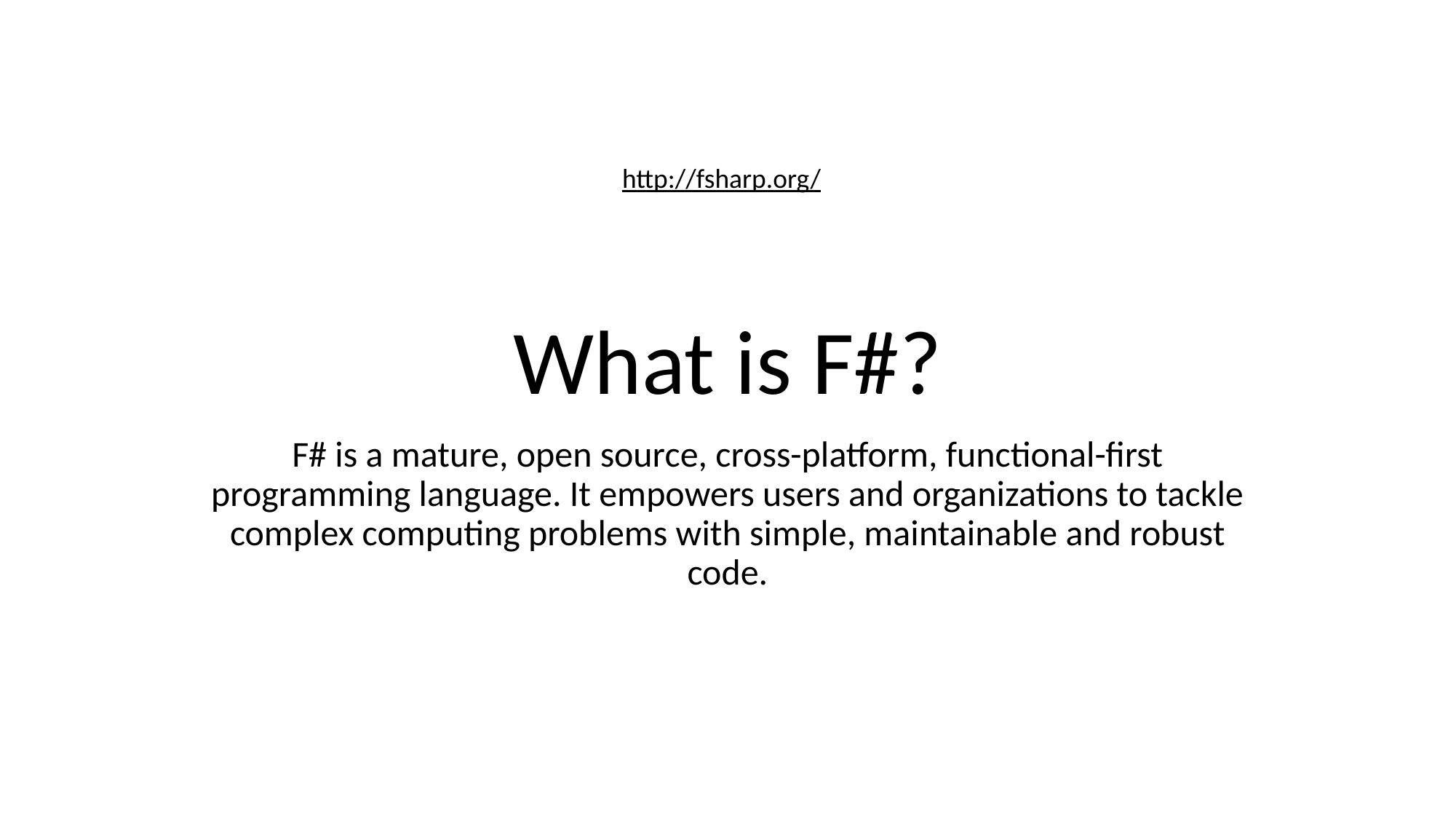

# What is F#?
http://fsharp.org/
F# is a mature, open source, cross-platform, functional-first programming language. It empowers users and organizations to tackle complex computing problems with simple, maintainable and robust code.